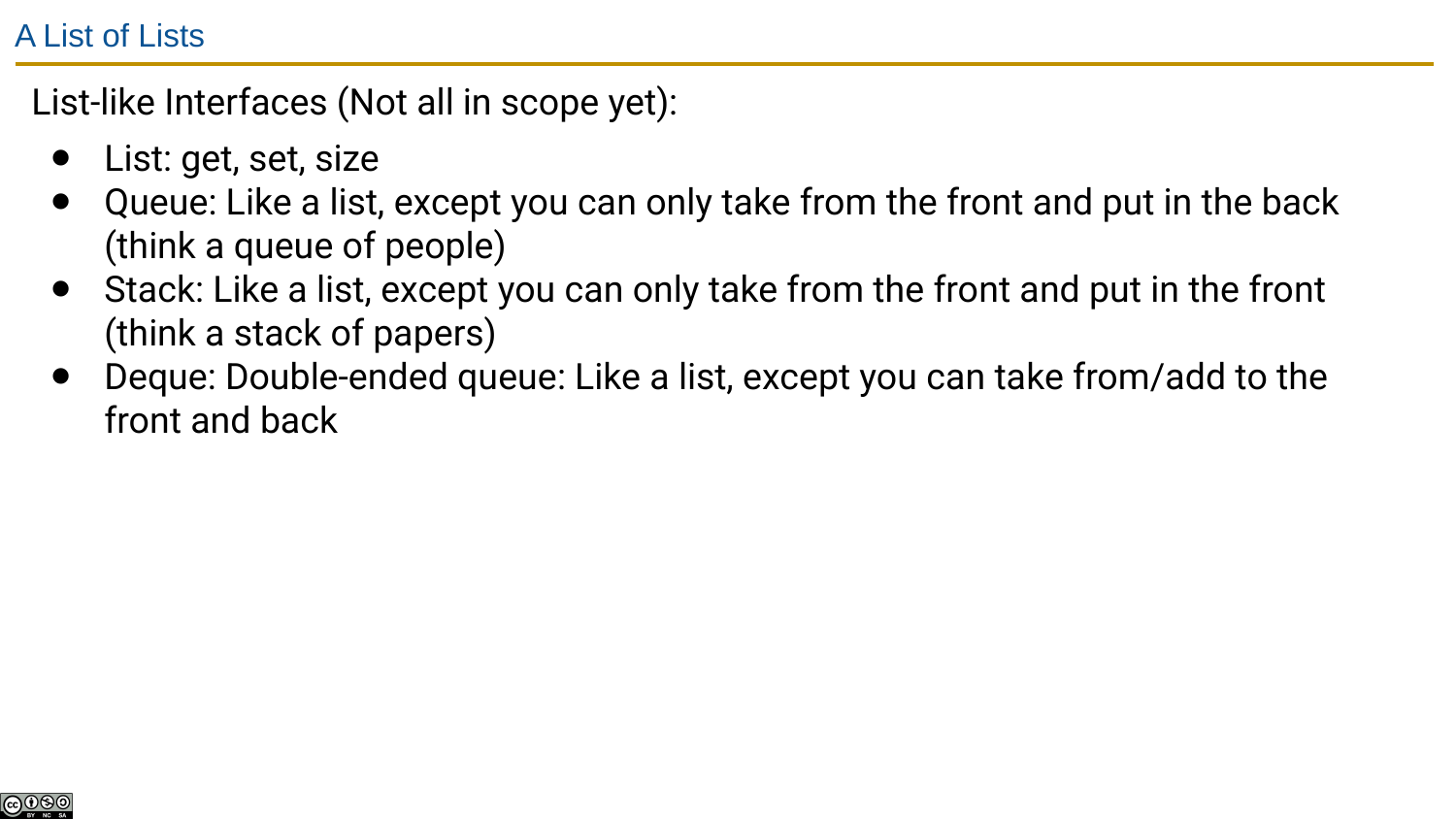

# A List of Lists
List-like Interfaces (Not all in scope yet):
List: get, set, size
Queue: Like a list, except you can only take from the front and put in the back (think a queue of people)
Stack: Like a list, except you can only take from the front and put in the front (think a stack of papers)
Deque: Double-ended queue: Like a list, except you can take from/add to the front and back